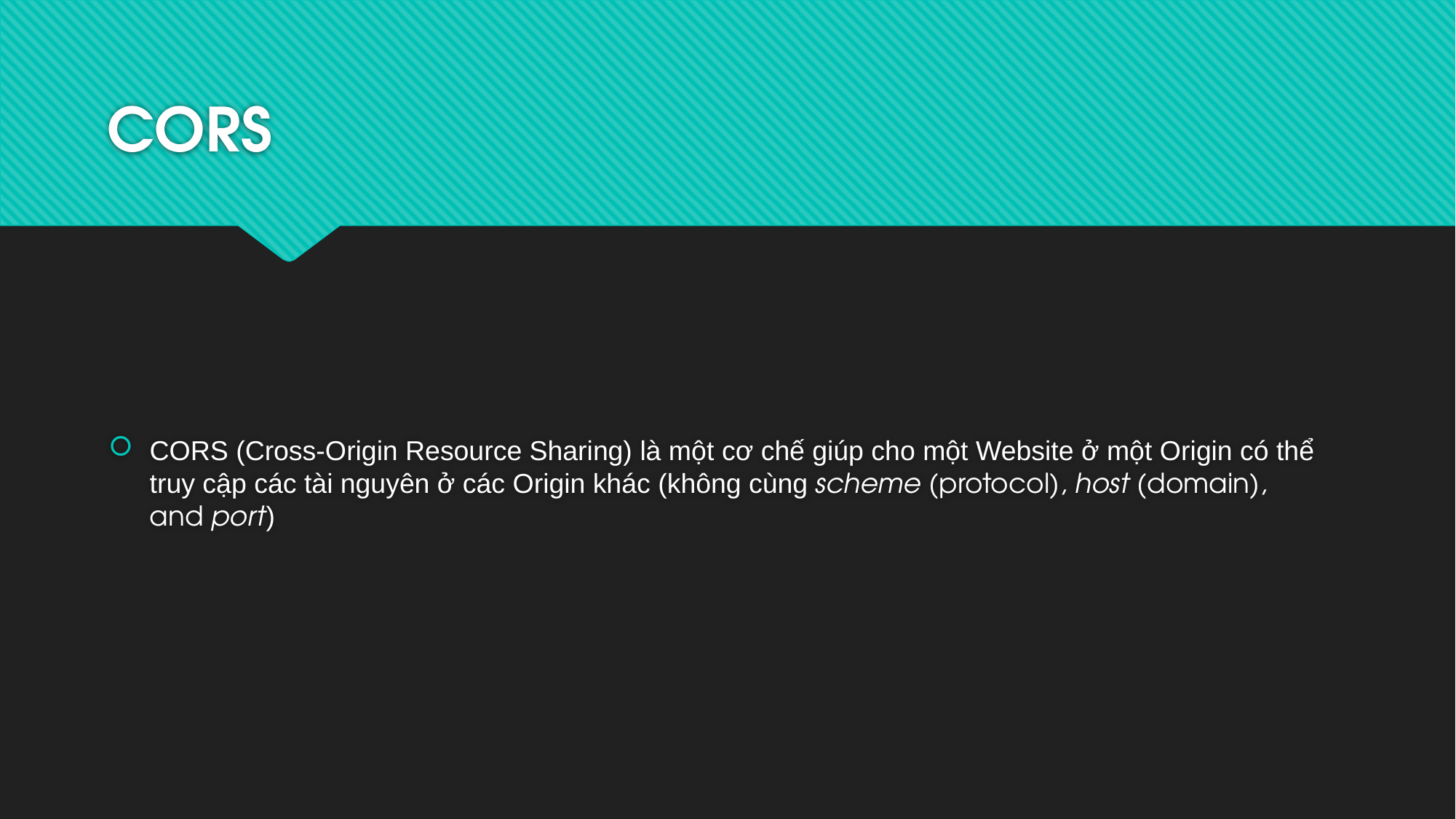

# CORS
CORS (Cross-Origin Resource Sharing) là một cơ chế giúp cho một Website ở một Origin có thể truy cập các tài nguyên ở các Origin khác (không cùng scheme (protocol), host (domain), and port)